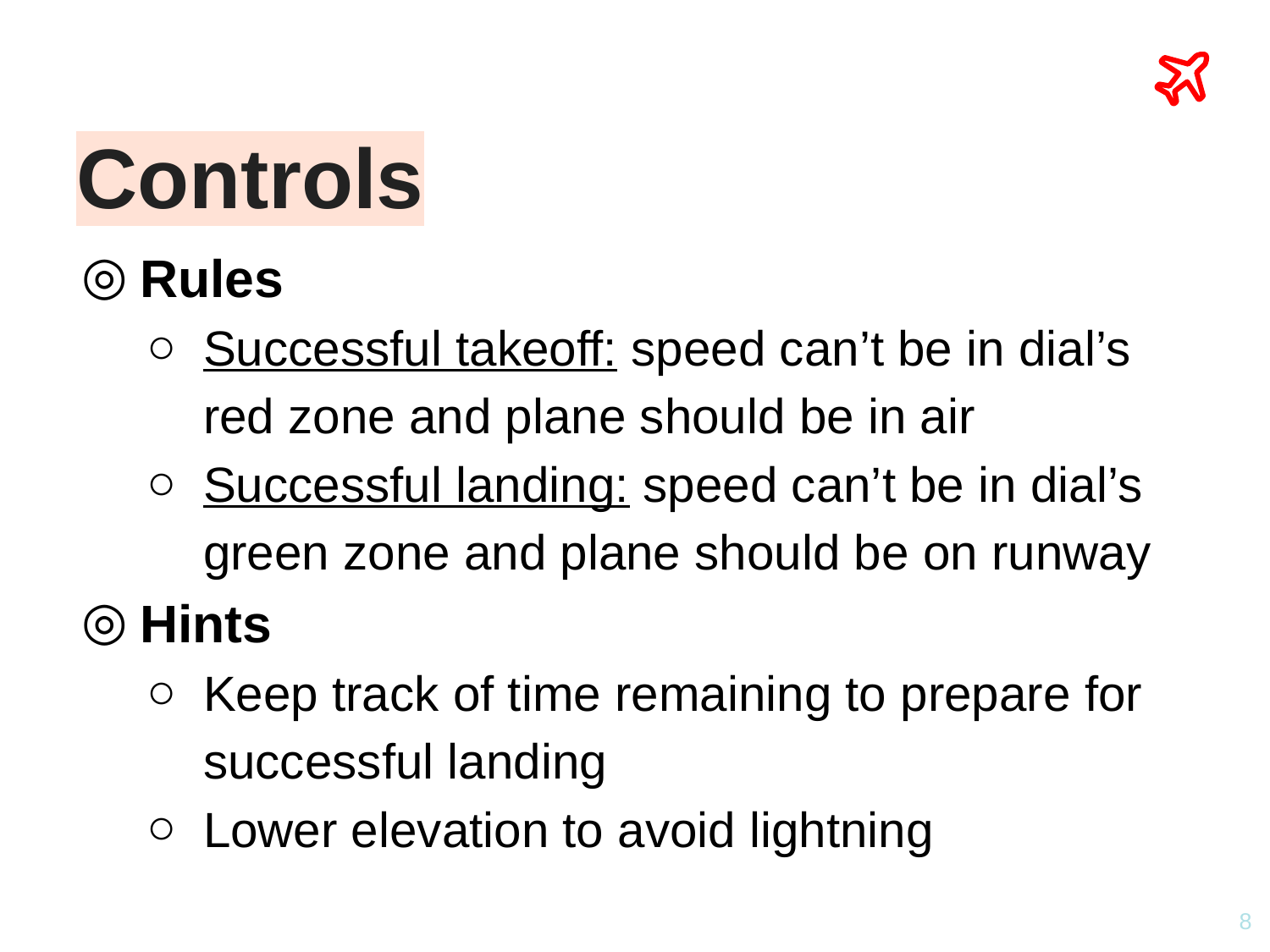

# Controls
Rules
Successful takeoff: speed can’t be in dial’s red zone and plane should be in air
Successful landing: speed can’t be in dial’s green zone and plane should be on runway
Hints
Keep track of time remaining to prepare for successful landing
Lower elevation to avoid lightning
8